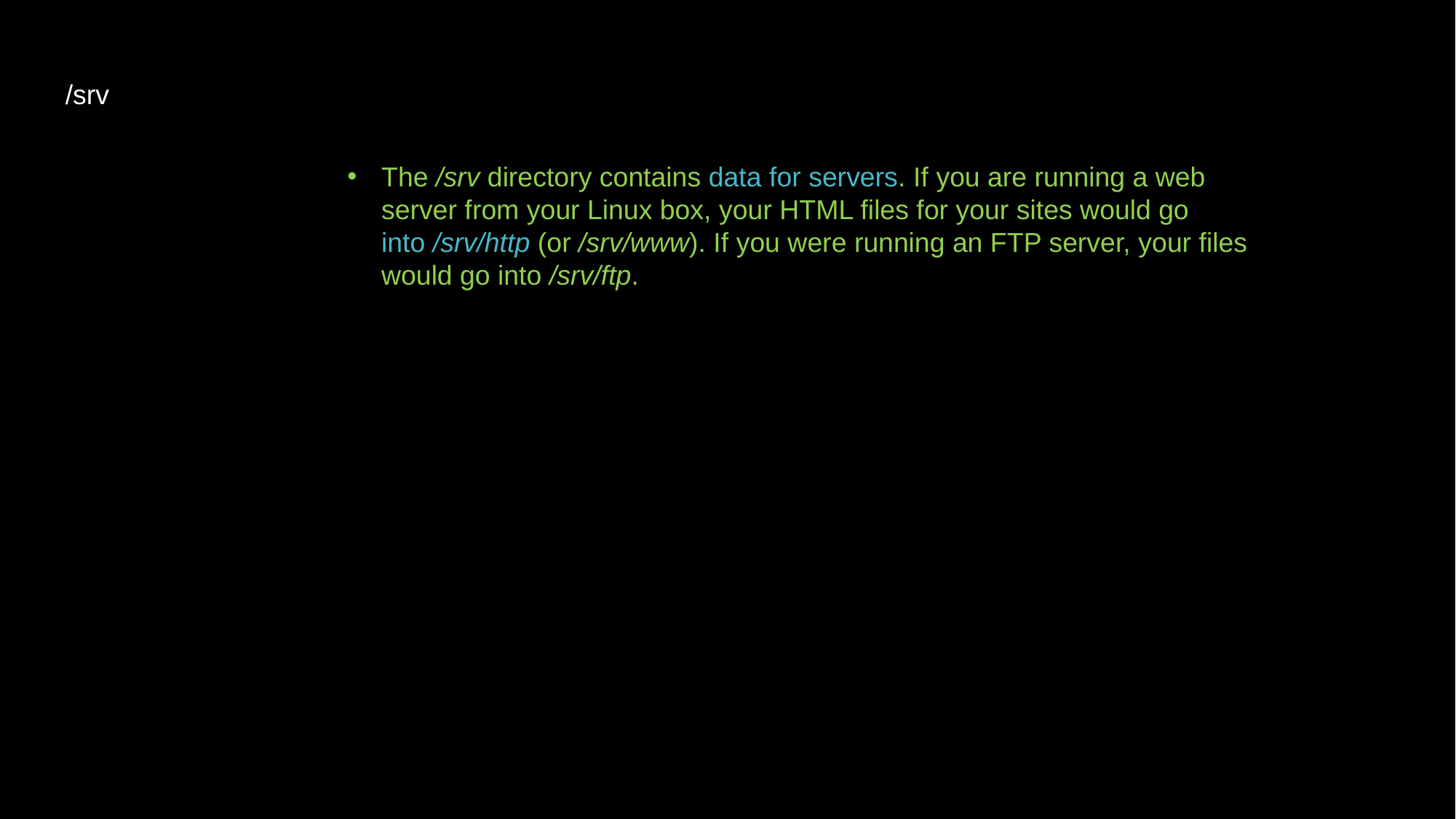

/srv

The /srv directory contains data for servers. If you are running a web server from your Linux box, your HTML files for your sites would go into /srv/http (or /srv/www). If you were running an FTP server, your files would go into /srv/ftp.